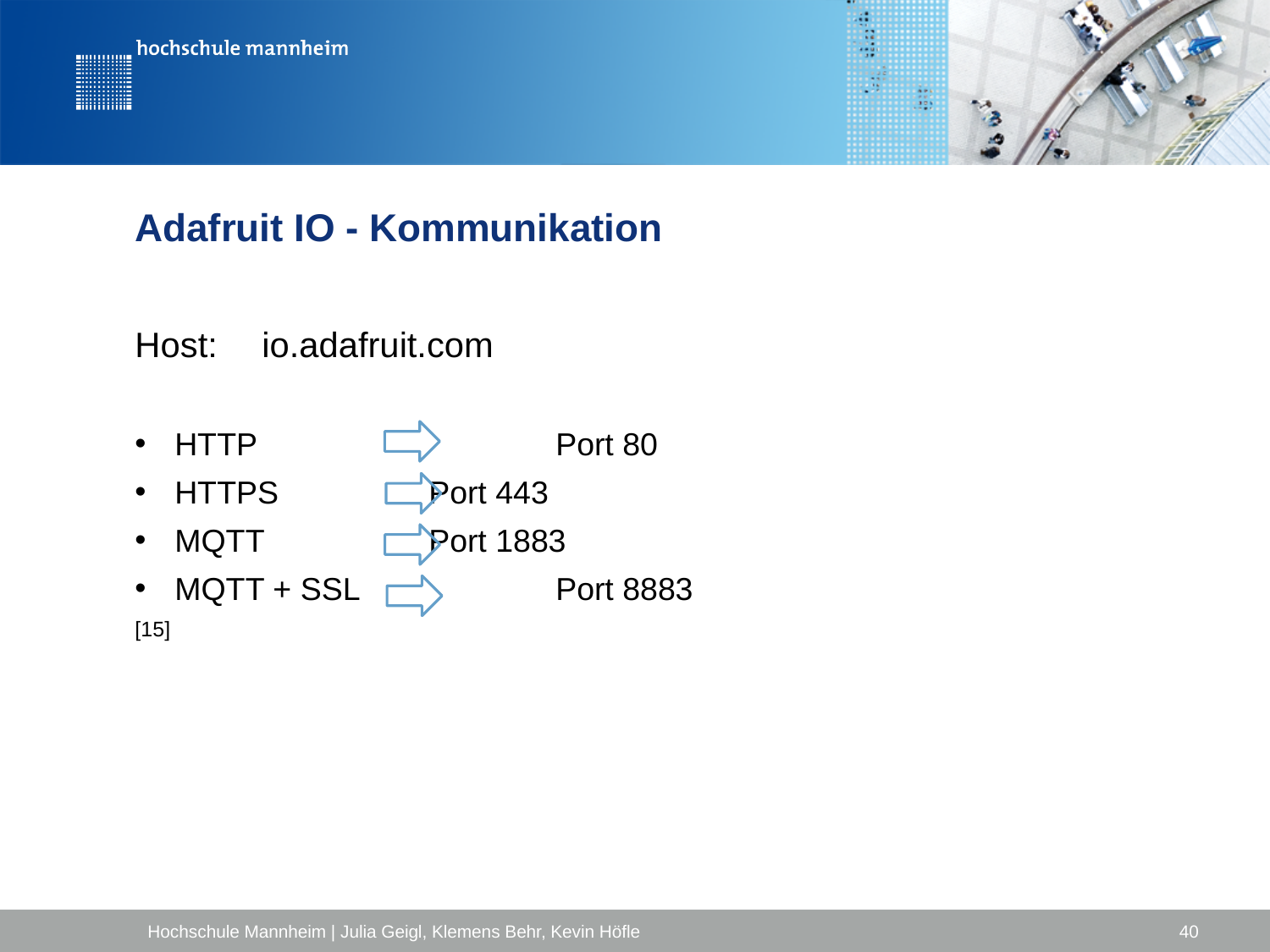

# Adafruit IO - Kommunikation
Host:	io.adafruit.com

HTTP		  	Port 80
HTTPS		Port 443
MQTT		Port 1883
MQTT + SSL		Port 8883
[15]

Hochschule Mannheim | Julia Geigl, Klemens Behr, Kevin Höfle
40